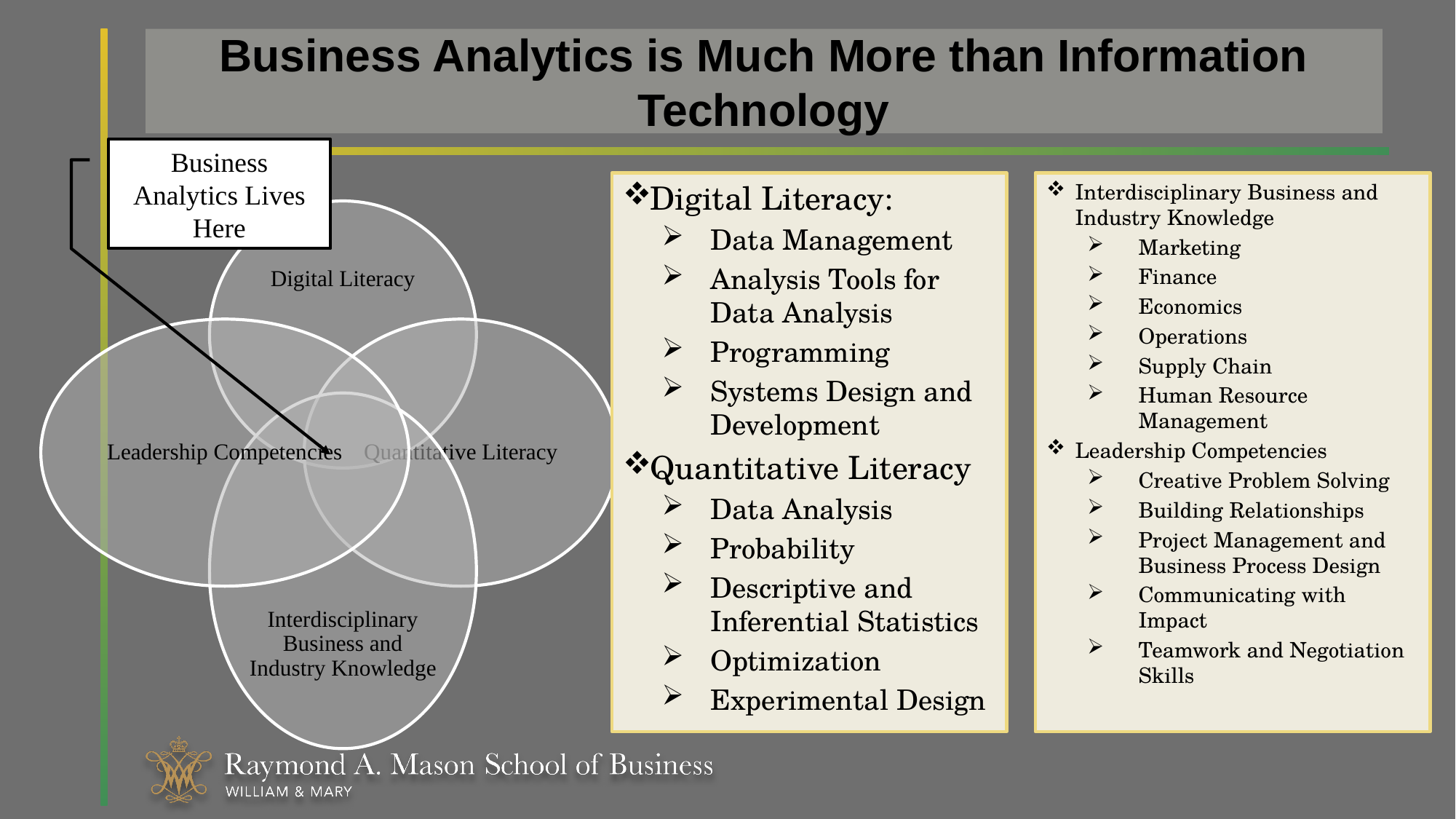

# Business Analytics is Much More than Information Technology
Business Analytics Lives Here
Interdisciplinary Business and Industry Knowledge
Marketing
Finance
Economics
Operations
Supply Chain
Human Resource Management
Leadership Competencies
Creative Problem Solving
Building Relationships
Project Management and Business Process Design
Communicating with Impact
Teamwork and Negotiation Skills

Digital Literacy:
Data Management
Analysis Tools for Data Analysis
Programming
Systems Design and Development
Quantitative Literacy
Data Analysis
Probability
Descriptive and Inferential Statistics
Optimization
Experimental Design

Digital Literacy
Quantitative Literacy
Interdisciplinary Business and Industry Knowledge
Leadership Competencies